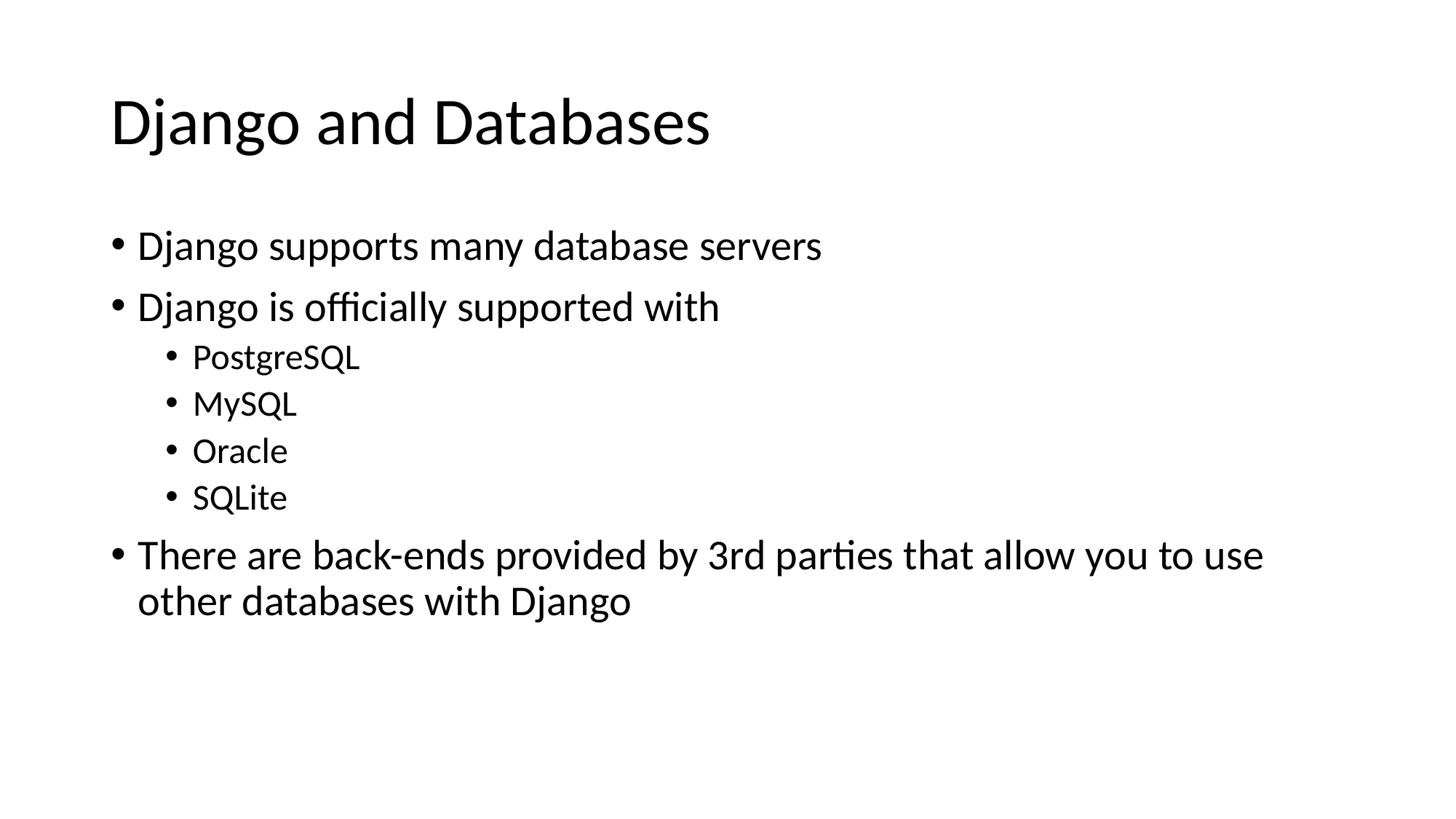

# Django and Databases
Django supports many database servers
Django is officially supported with
PostgreSQL
MySQL
Oracle
SQLite
There are back-ends provided by 3rd parties that allow you to use other databases with Django